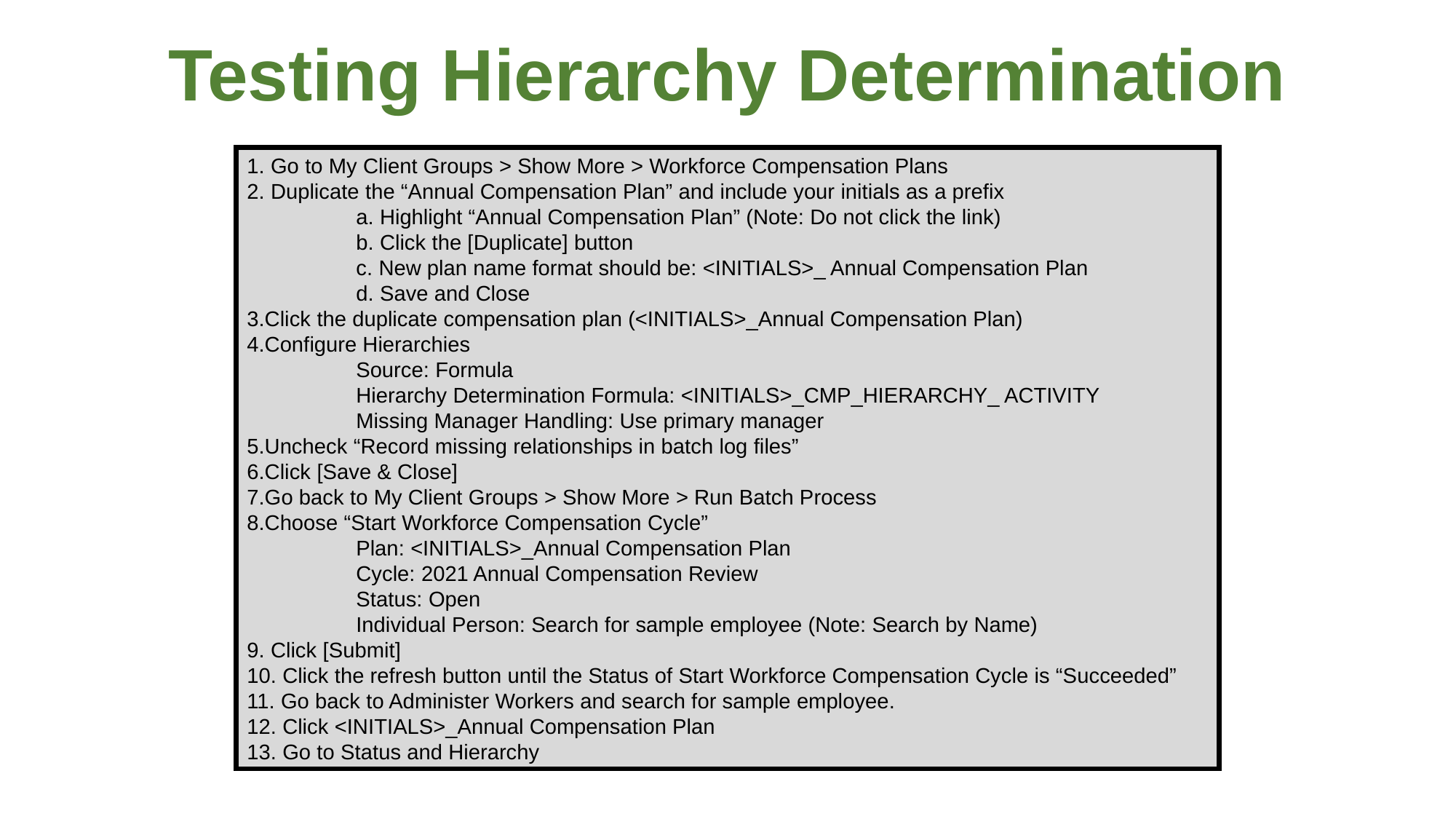

Testing Hierarchy Determination
1. Go to My Client Groups > Show More > Workforce Compensation Plans
2. Duplicate the “Annual Compensation Plan” and include your initials as a prefix
	a. Highlight “Annual Compensation Plan” (Note: Do not click the link)
	b. Click the [Duplicate] button
	c. New plan name format should be: <INITIALS>_ Annual Compensation Plan
	d. Save and Close
3.Click the duplicate compensation plan (<INITIALS>_Annual Compensation Plan)
4.Configure Hierarchies
	Source: Formula
	Hierarchy Determination Formula: <INITIALS>_CMP_HIERARCHY_ ACTIVITY
	Missing Manager Handling: Use primary manager
5.Uncheck “Record missing relationships in batch log files”
6.Click [Save & Close]
7.Go back to My Client Groups > Show More > Run Batch Process
8.Choose “Start Workforce Compensation Cycle”
	Plan: <INITIALS>_Annual Compensation Plan
	Cycle: 2021 Annual Compensation Review
	Status: Open
	Individual Person: Search for sample employee (Note: Search by Name)
9. Click [Submit]
10. Click the refresh button until the Status of Start Workforce Compensation Cycle is “Succeeded”
11. Go back to Administer Workers and search for sample employee.
12. Click <INITIALS>_Annual Compensation Plan
13. Go to Status and Hierarchy